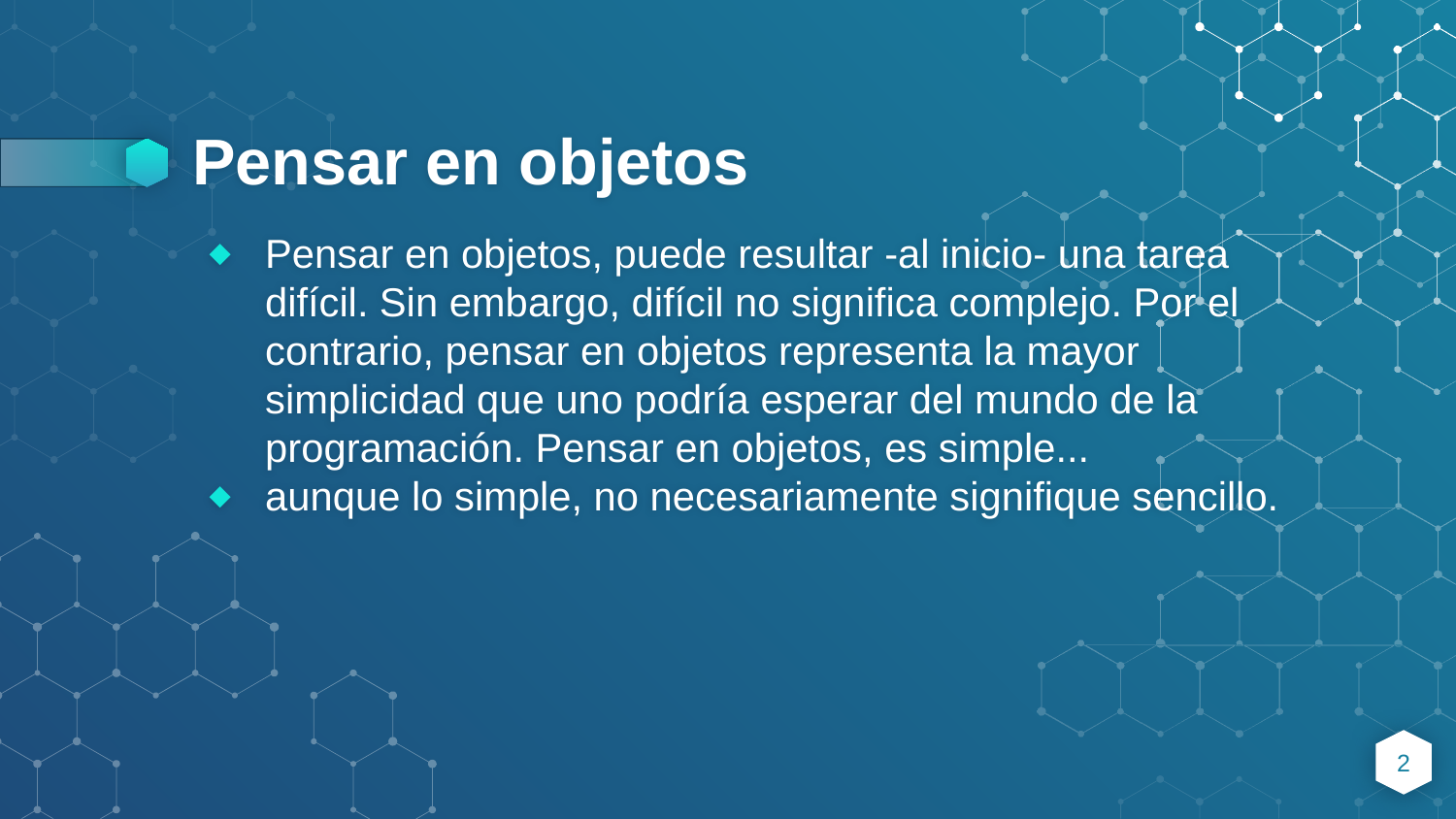

# Pensar en objetos
Pensar en objetos, puede resultar -al inicio- una tarea difícil. Sin embargo, difícil no significa complejo. Por el contrario, pensar en objetos representa la mayor simplicidad que uno podría esperar del mundo de la programación. Pensar en objetos, es simple...
aunque lo simple, no necesariamente signifique sencillo.
2